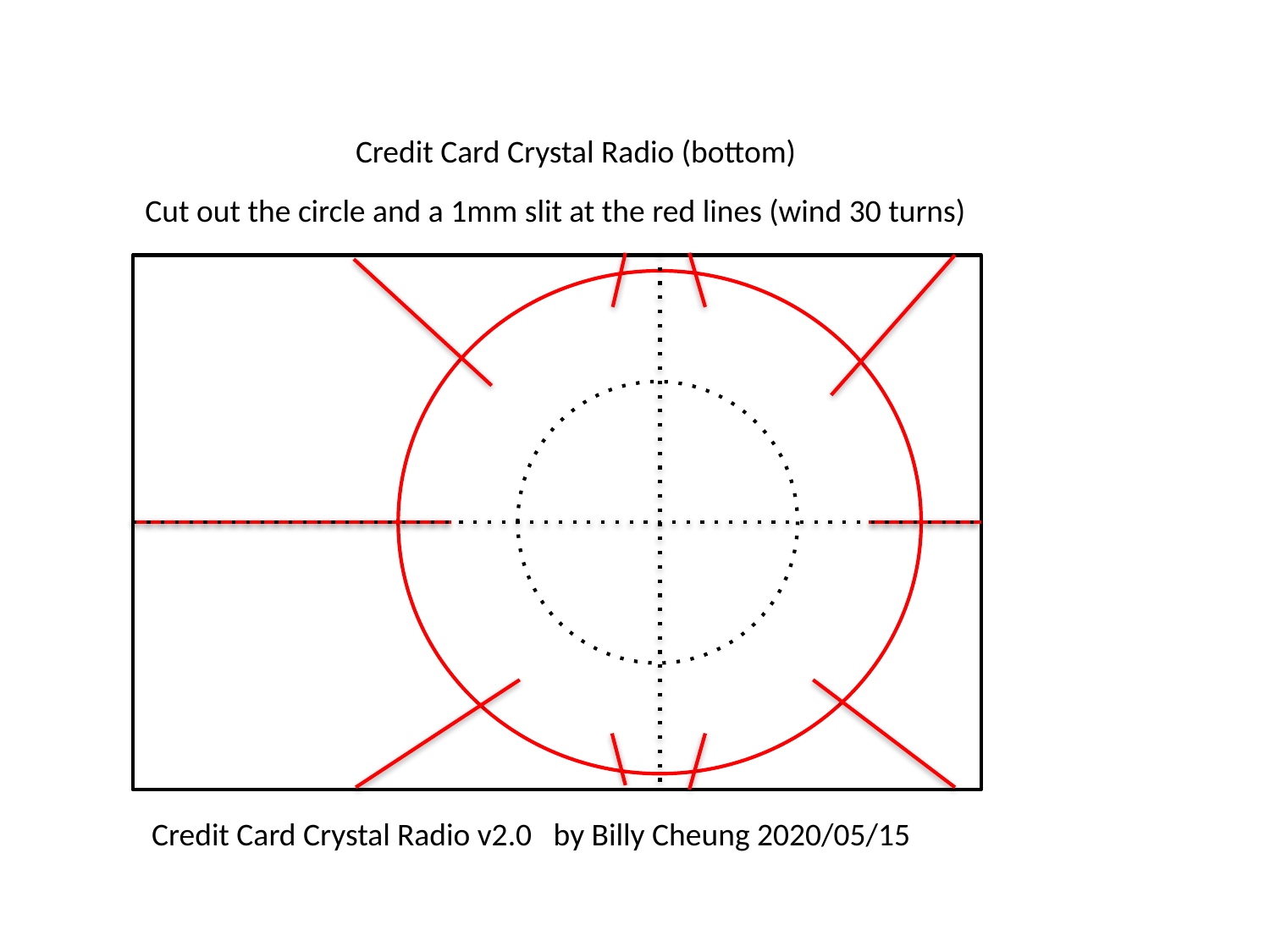

Credit Card Crystal Radio (bottom)
Cut out the circle and a 1mm slit at the red lines (wind 30 turns)

Credit Card Crystal Radio v2.0   by Billy Cheung 2020/05/15